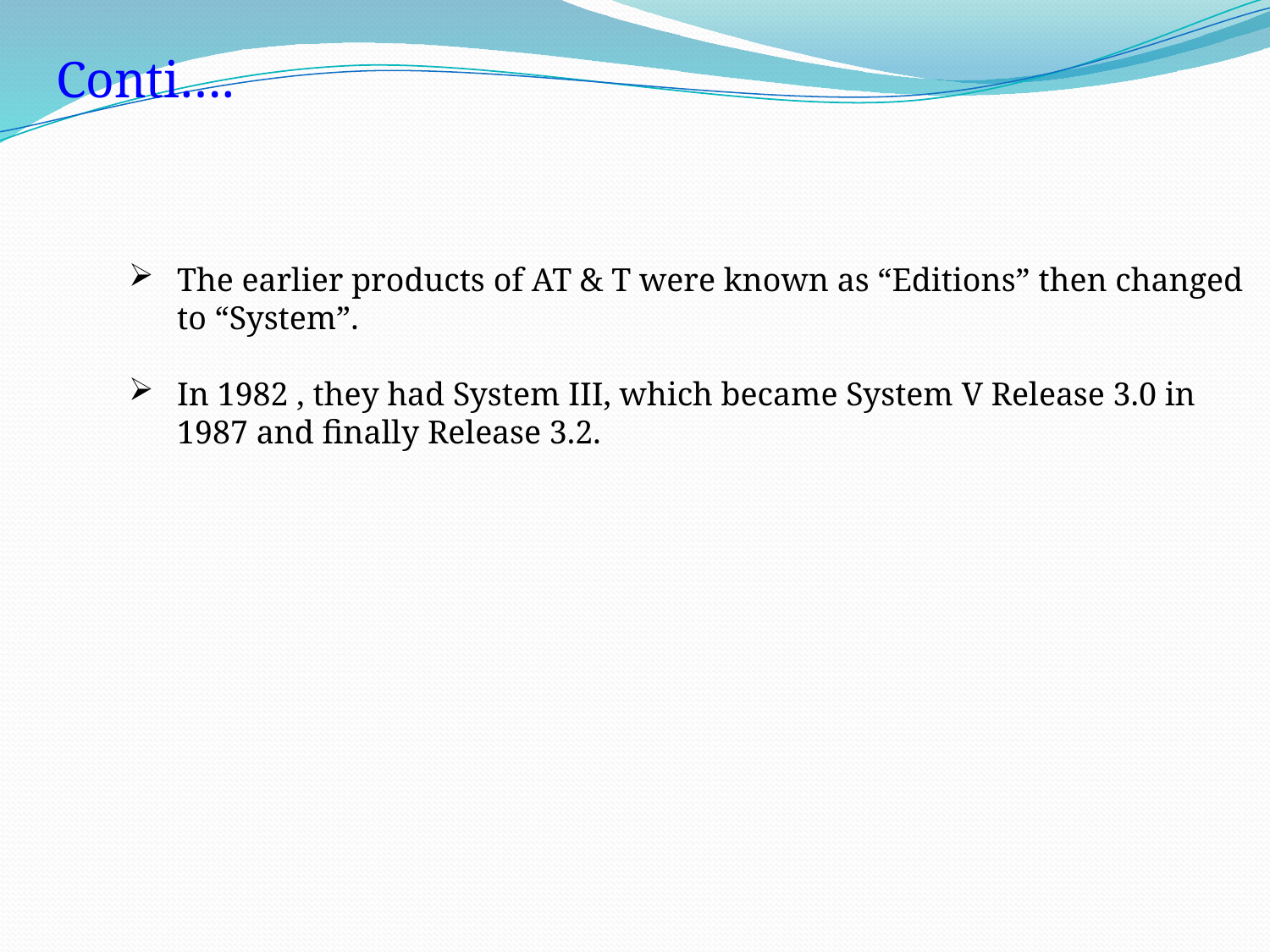

Conti….
The earlier products of AT & T were known as “Editions” then changed to “System”.

In 1982 , they had System III, which became System V Release 3.0 in 1987 and finally Release 3.2.